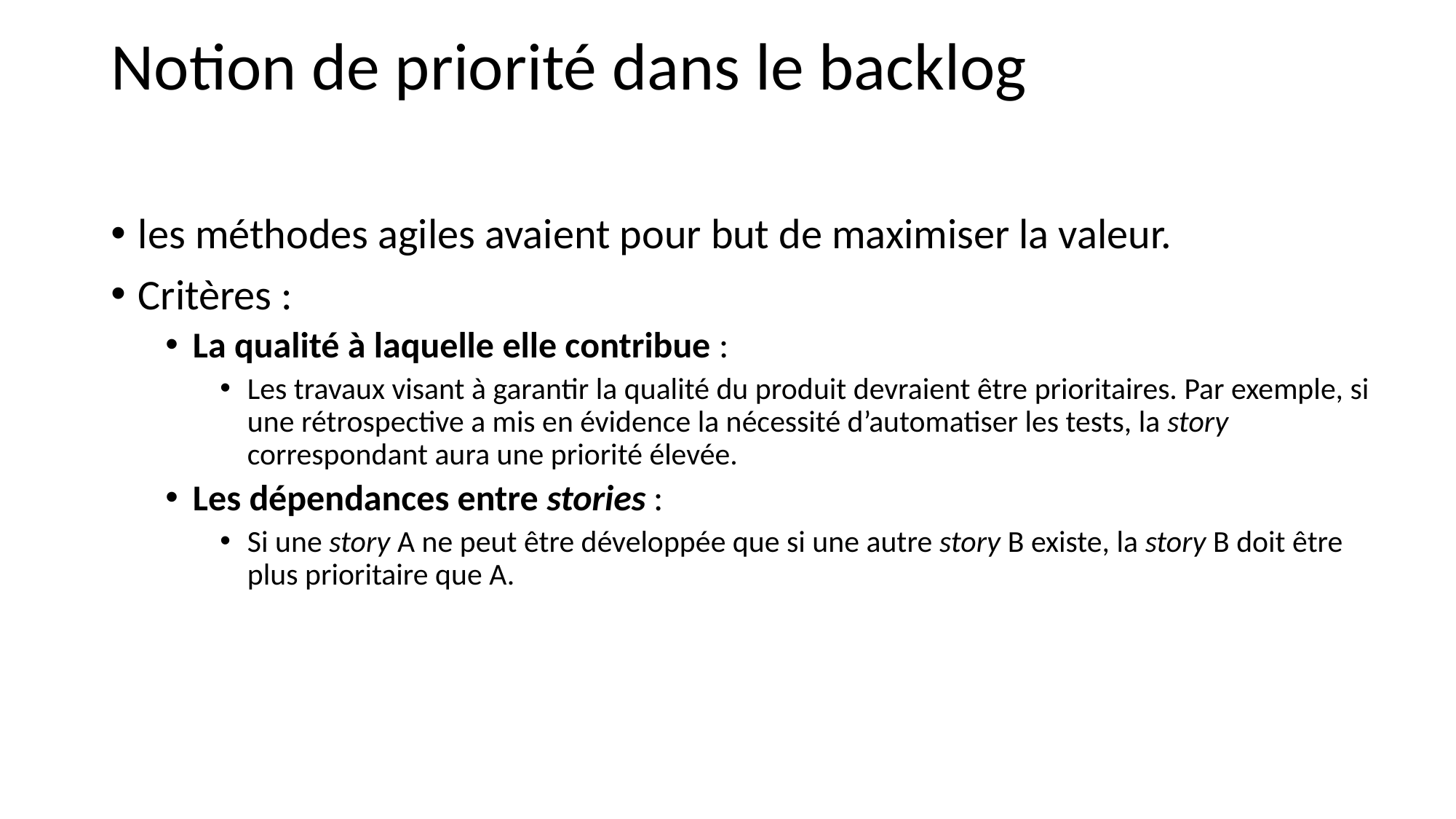

# Notion de priorité dans le backlog

les méthodes agiles avaient pour but de maximiser la valeur.
Critères :
La qualité à laquelle elle contribue :
Les travaux visant à garantir la qualité du produit devraient être prioritaires. Par exemple, si une rétrospective a mis en évidence la nécessité d’automatiser les tests, la story correspondant aura une priorité élevée.
Les dépendances entre stories :
Si une story A ne peut être développée que si une autre story B existe, la story B doit être plus prioritaire que A.